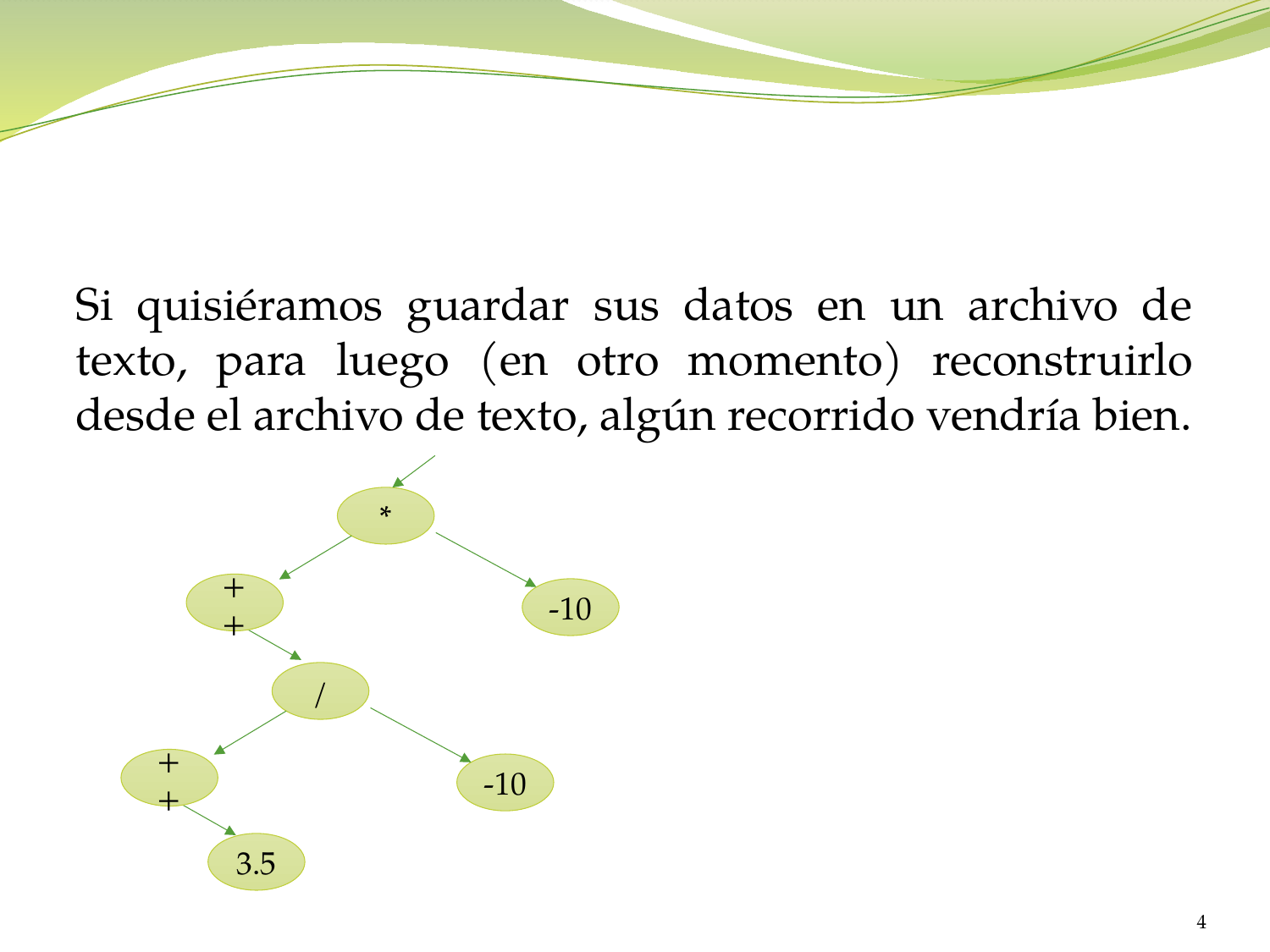

#
Si quisiéramos guardar sus datos en un archivo de texto, para luego (en otro momento) reconstruirlo desde el archivo de texto, algún recorrido vendría bien.

*
++
-10
/
++
-10
3.5
4